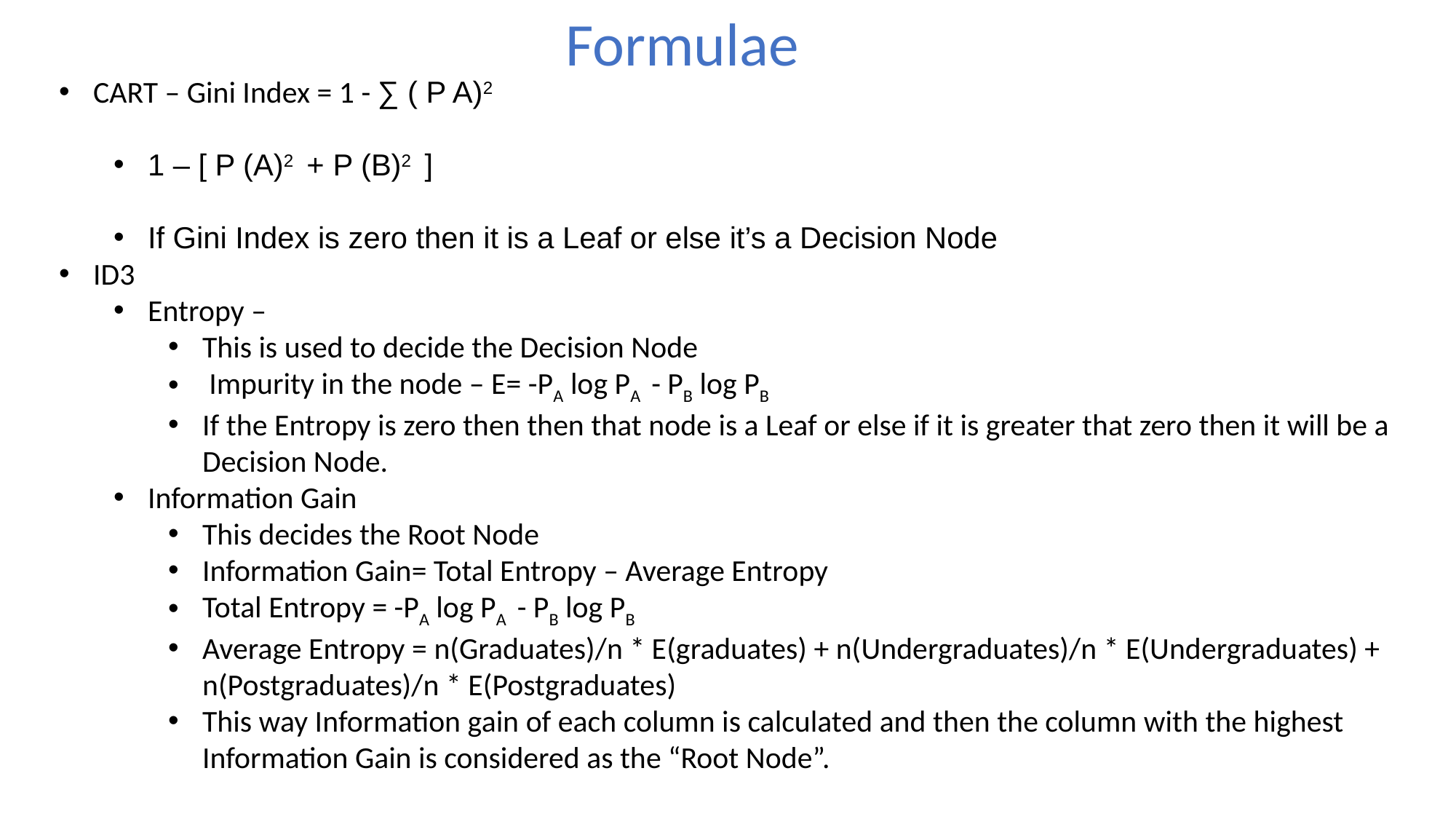

Formulae
CART – Gini Index = 1 - ∑ ( P A)2

1 – [ P (A)2  + P (B)2  ]

If Gini Index is zero then it is a Leaf or else it’s a Decision Node
ID3
Entropy –
This is used to decide the Decision Node
 Impurity in the node – E= -PA log PA  - PB log PB
If the Entropy is zero then then that node is a Leaf or else if it is greater that zero then it will be a Decision Node.
Information Gain
This decides the Root Node
Information Gain= Total Entropy – Average Entropy
Total Entropy = -PA log PA  - PB log PB
Average Entropy = n(Graduates)/n * E(graduates) + n(Undergraduates)/n * E(Undergraduates) + n(Postgraduates)/n * E(Postgraduates)
This way Information gain of each column is calculated and then the column with the highest Information Gain is considered as the “Root Node”.